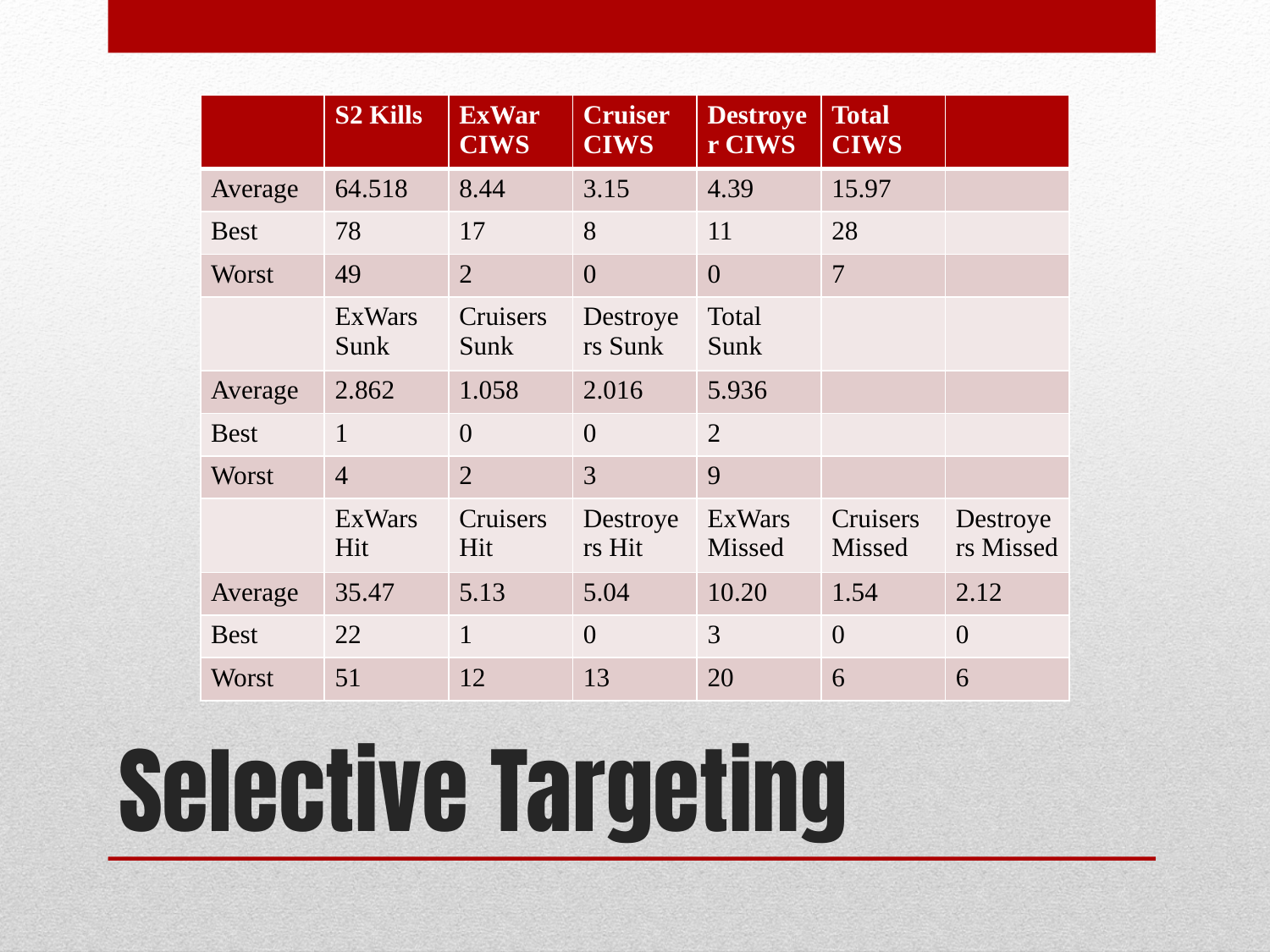

|  | S2 Kills | ExWar CIWS | Cruiser CIWS | Destroyer CIWS | Total CIWS |  |
| --- | --- | --- | --- | --- | --- | --- |
| Average | 64.518 | 8.44 | 3.15 | 4.39 | 15.97 |  |
| Best | 78 | 17 | 8 | 11 | 28 |  |
| Worst | 49 | 2 | 0 | 0 | 7 |  |
|  | ExWars Sunk | Cruisers Sunk | Destroyers Sunk | Total Sunk |  |  |
| Average | 2.862 | 1.058 | 2.016 | 5.936 |  |  |
| Best | 1 | 0 | 0 | 2 |  |  |
| Worst | 4 | 2 | 3 | 9 |  |  |
|  | ExWars Hit | Cruisers Hit | Destroyers Hit | ExWars Missed | Cruisers Missed | Destroyers Missed |
| Average | 35.47 | 5.13 | 5.04 | 10.20 | 1.54 | 2.12 |
| Best | 22 | 1 | 0 | 3 | 0 | 0 |
| Worst | 51 | 12 | 13 | 20 | 6 | 6 |
# Selective Targeting